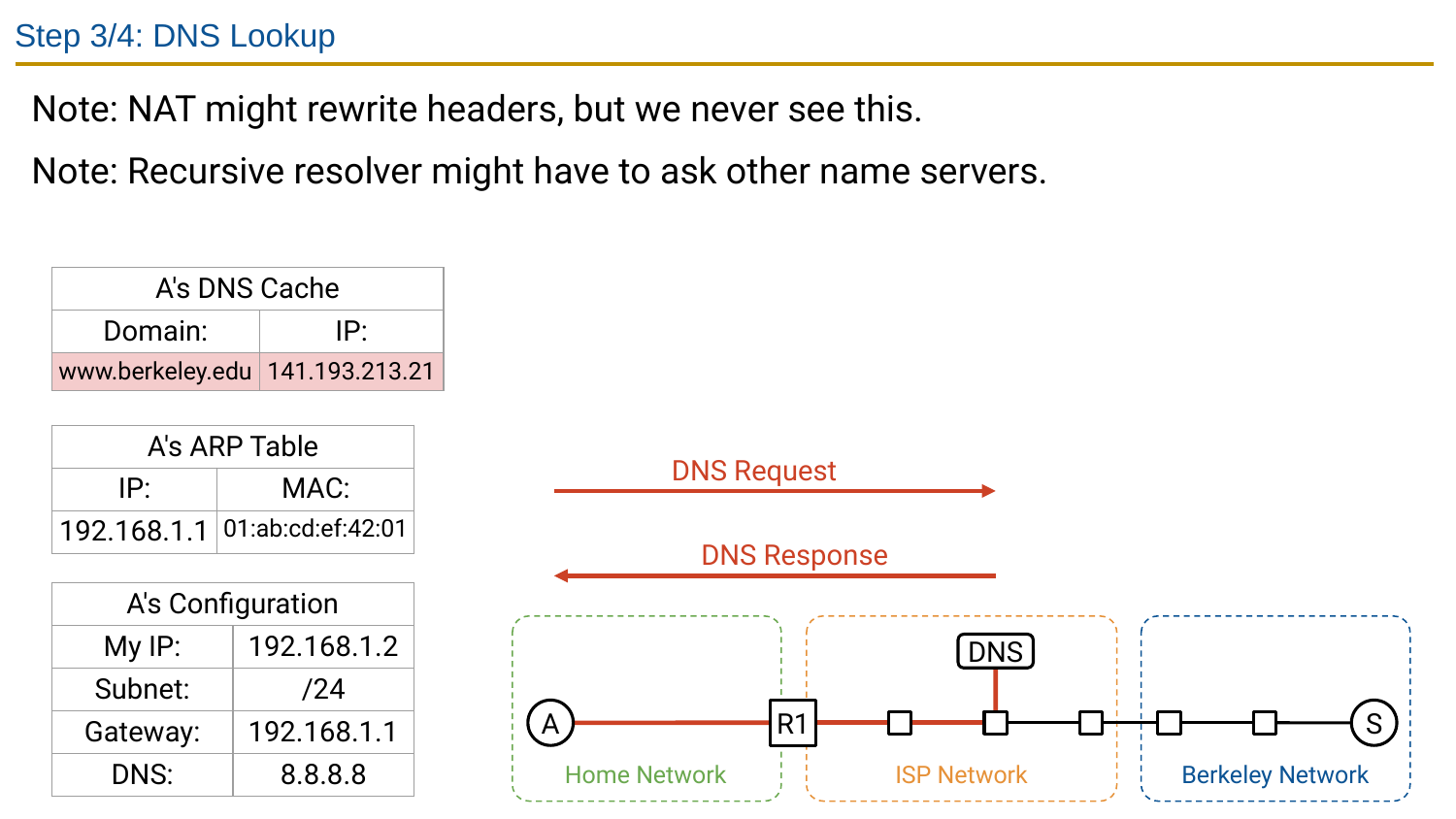

# Step 3/4: DNS Lookup
Note: NAT might rewrite headers, but we never see this.
Note: Recursive resolver might have to ask other name servers.
| A's DNS Cache |  |
| --- | --- |
| Domain: | IP: |
| www.berkeley.edu | 141.193.213.21 |
| A's ARP Table |  |
| --- | --- |
| IP: | MAC: |
| 192.168.1.1 | 01:ab:cd:ef:42:01 |
DNS Request
DNS Response
| A's Configuration |  |
| --- | --- |
| My IP: | 192.168.1.2 |
| Subnet: | /24 |
| Gateway: | 192.168.1.1 |
| DNS: | 8.8.8.8 |

DNS
A
R1
S

Home Network
ISP Network
Berkeley Network